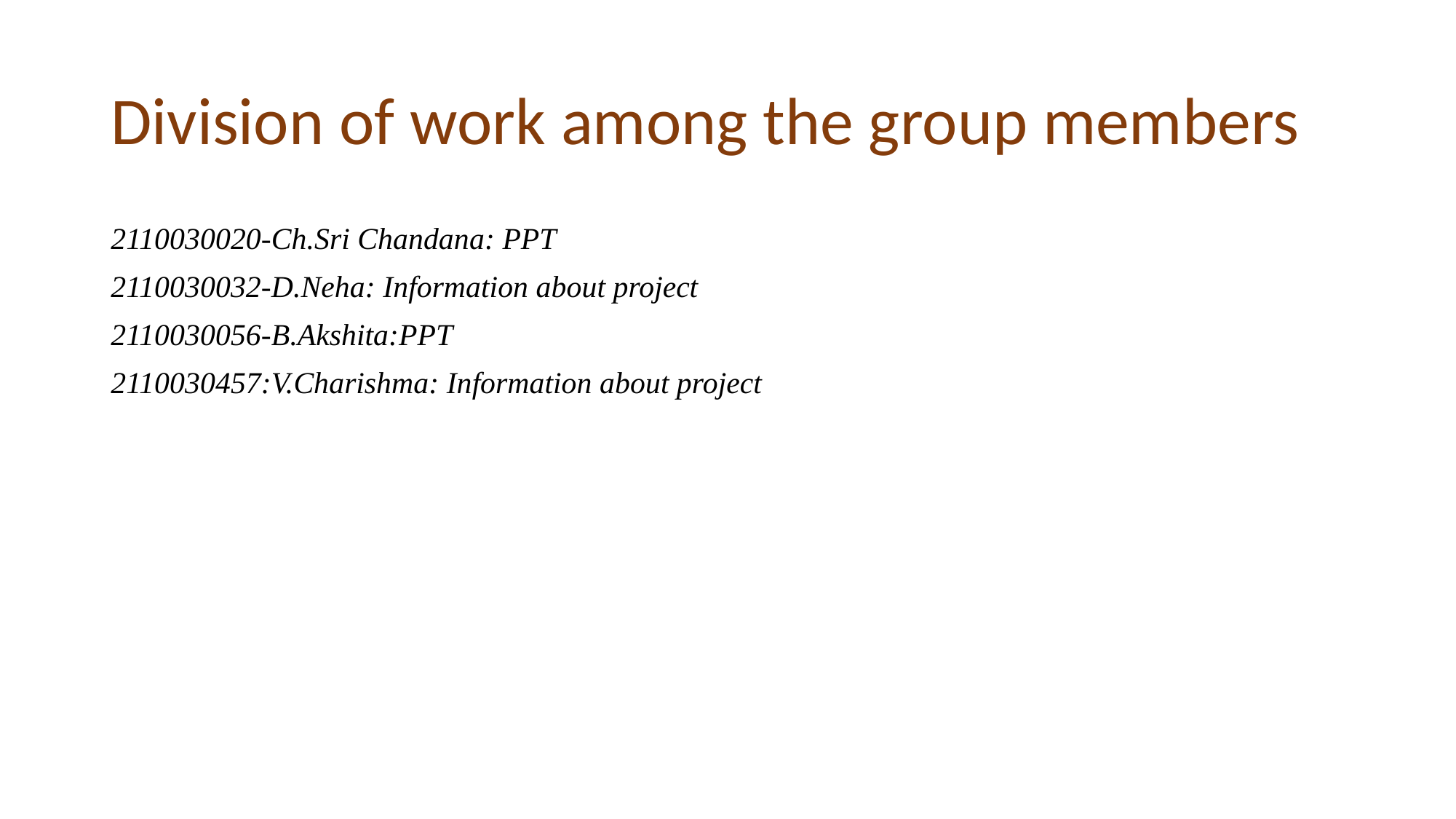

# Division of work among the group members
2110030020-Ch.Sri Chandana: PPT
2110030032-D.Neha: Information about project
2110030056-B.Akshita:PPT
2110030457:V.Charishma: Information about project